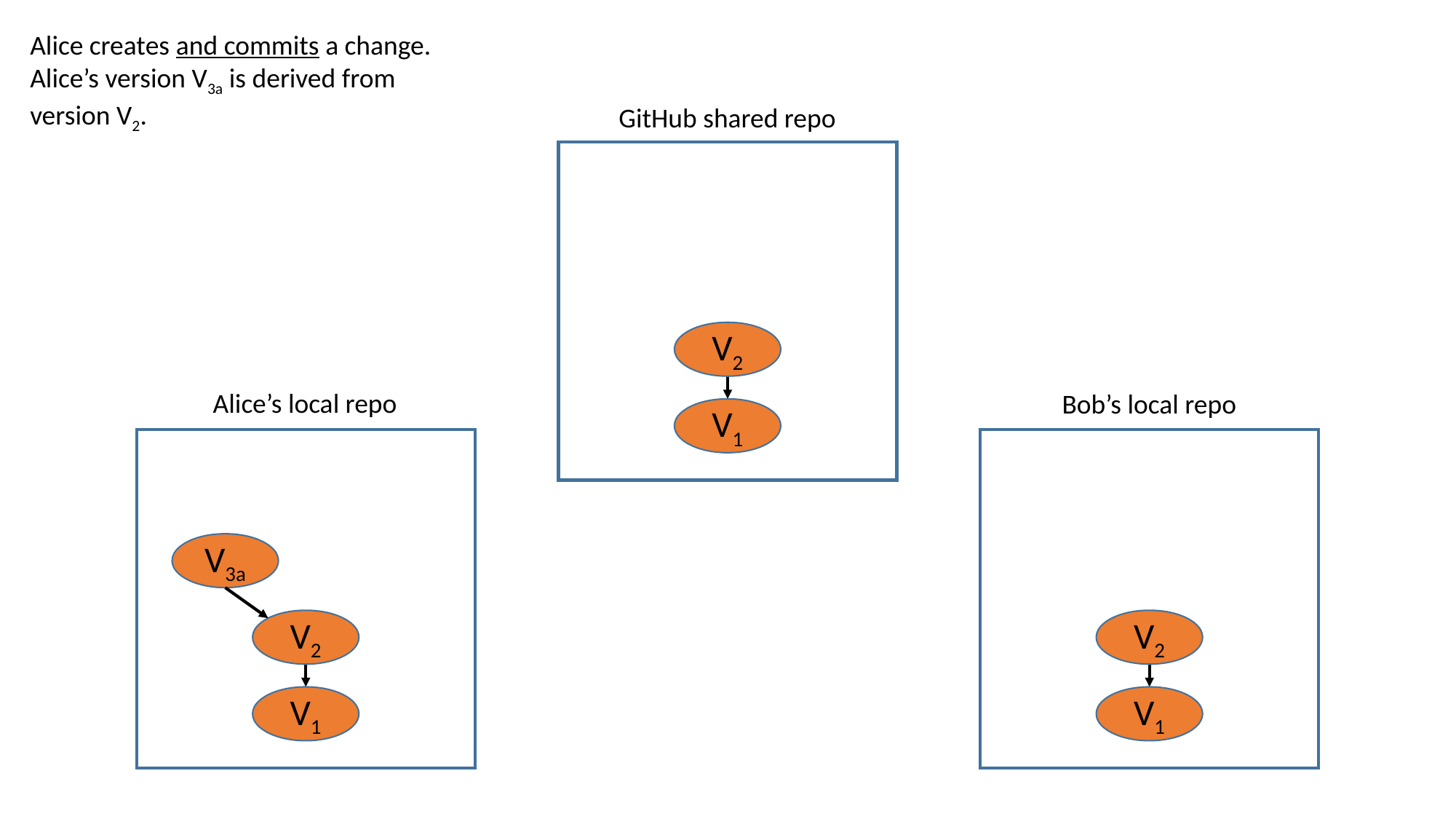

Alice creates and commits a change.  Alice’s version V3a is derived from version V2.
GitHub shared repo

V2
Alice’s local repo
Bob’s local repo
V1

V3a
V2
V2
V1
V1